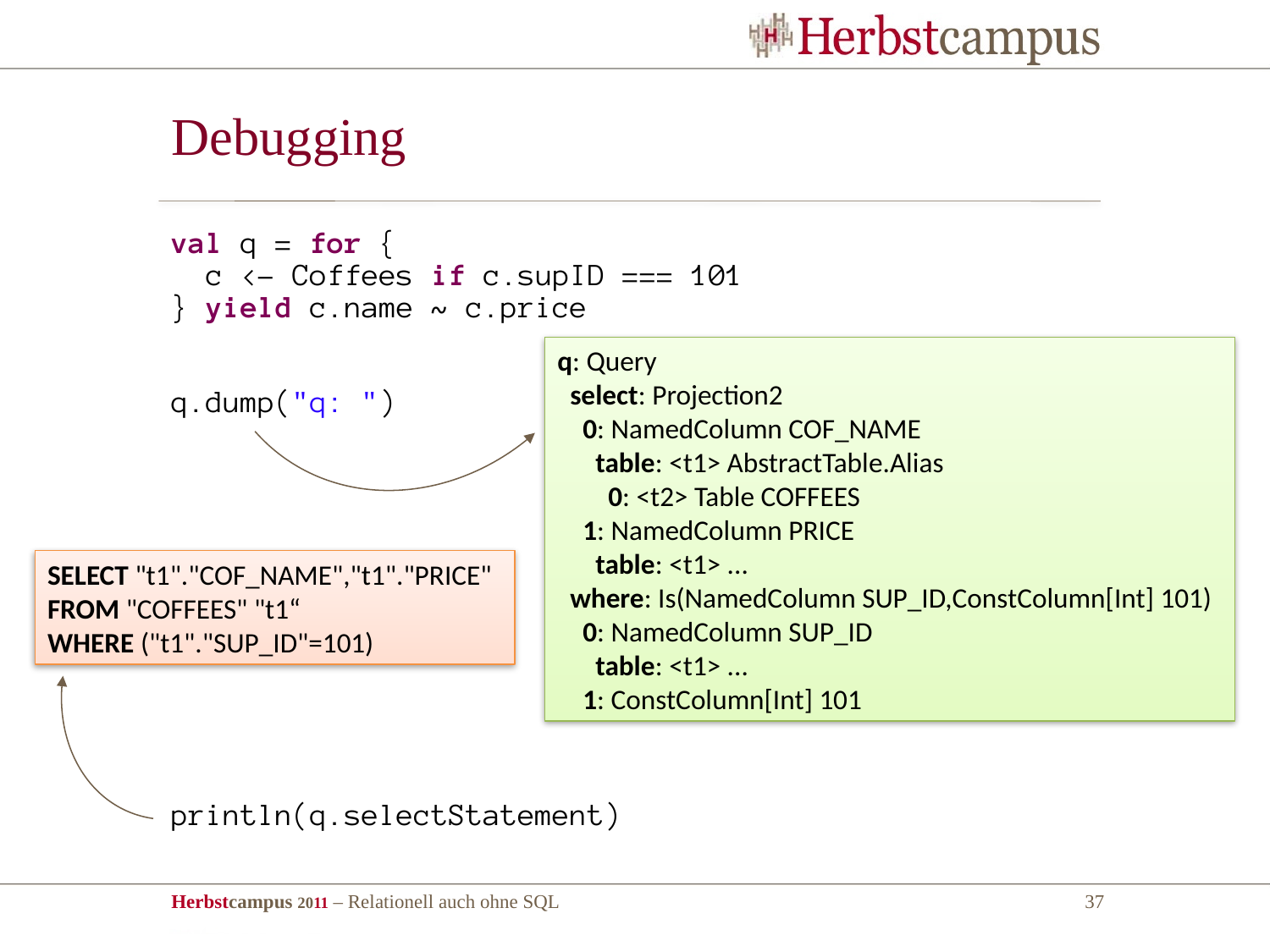

# Debugging
val q = for {
  c <- Coffees if c.supID === 101
} yield c.name ~ c.price

q.dump("q: ")

println(q.selectStatement)

q: Query
  select: Projection2
    0: NamedColumn COF_NAME
      table: <t1> AbstractTable.Alias
        0: <t2> Table COFFEES
    1: NamedColumn PRICE
      table: <t1> ...
  where: Is(NamedColumn SUP_ID,ConstColumn[Int] 101)
    0: NamedColumn SUP_ID
      table: <t1> ...
    1: ConstColumn[Int] 101
SELECT "t1"."COF_NAME","t1"."PRICE"
FROM "COFFEES" "t1“
WHERE ("t1"."SUP_ID"=101)